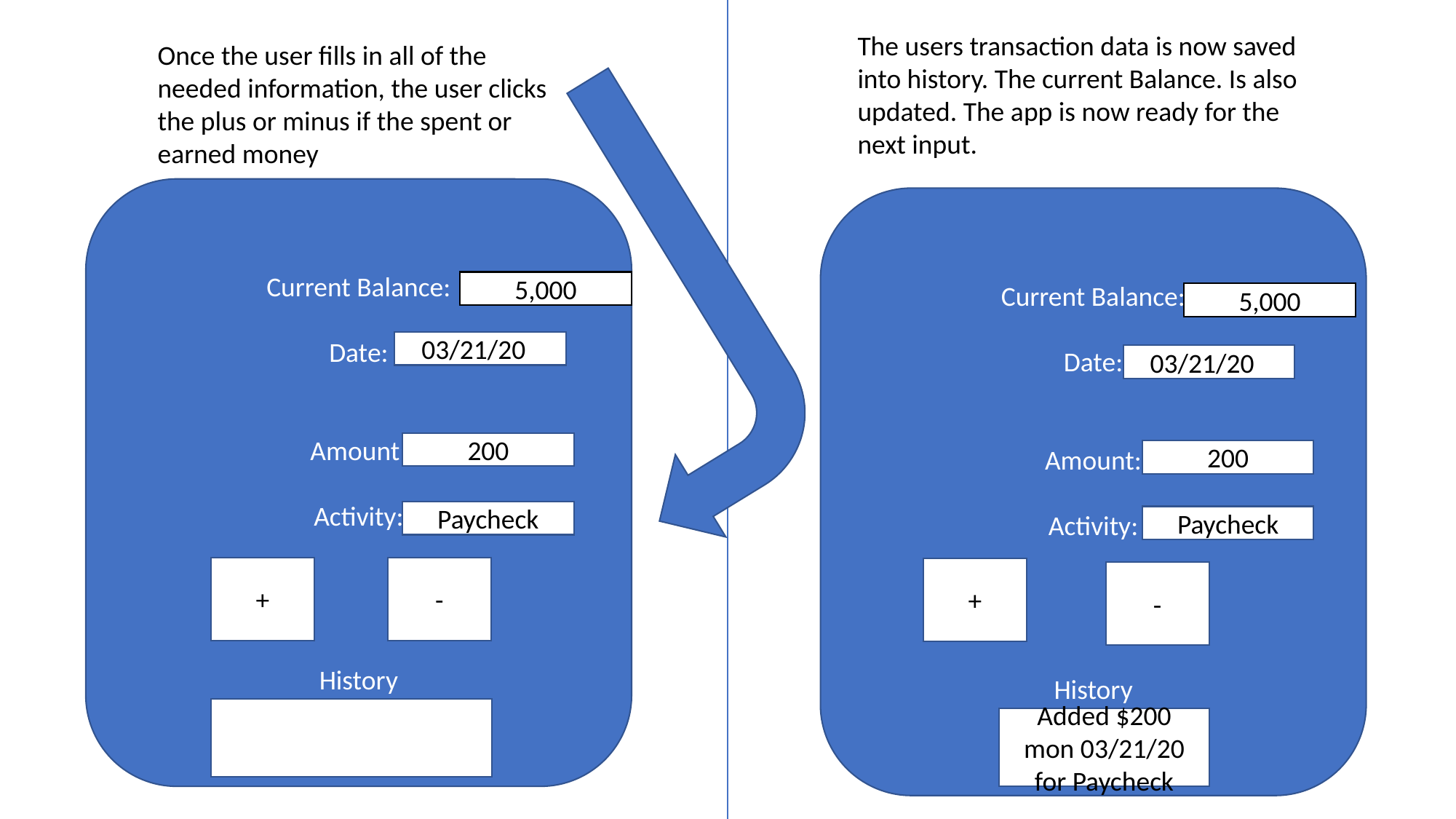

The users transaction data is now saved into history. The current Balance. Is also updated. The app is now ready for the next input.
Once the user fills in all of the needed information, the user clicks the plus or minus if the spent or earned money

Current Balance:

Date:

Amount:

Activity:

History
Current Balance:

Date:

Amount:

Activity:

History
5,000
5,000
03/21/200
03/21/200
200
200
Paycheck
Paycheck
+
-
+
-

Added $200 mon 03/21/20 for Paycheck